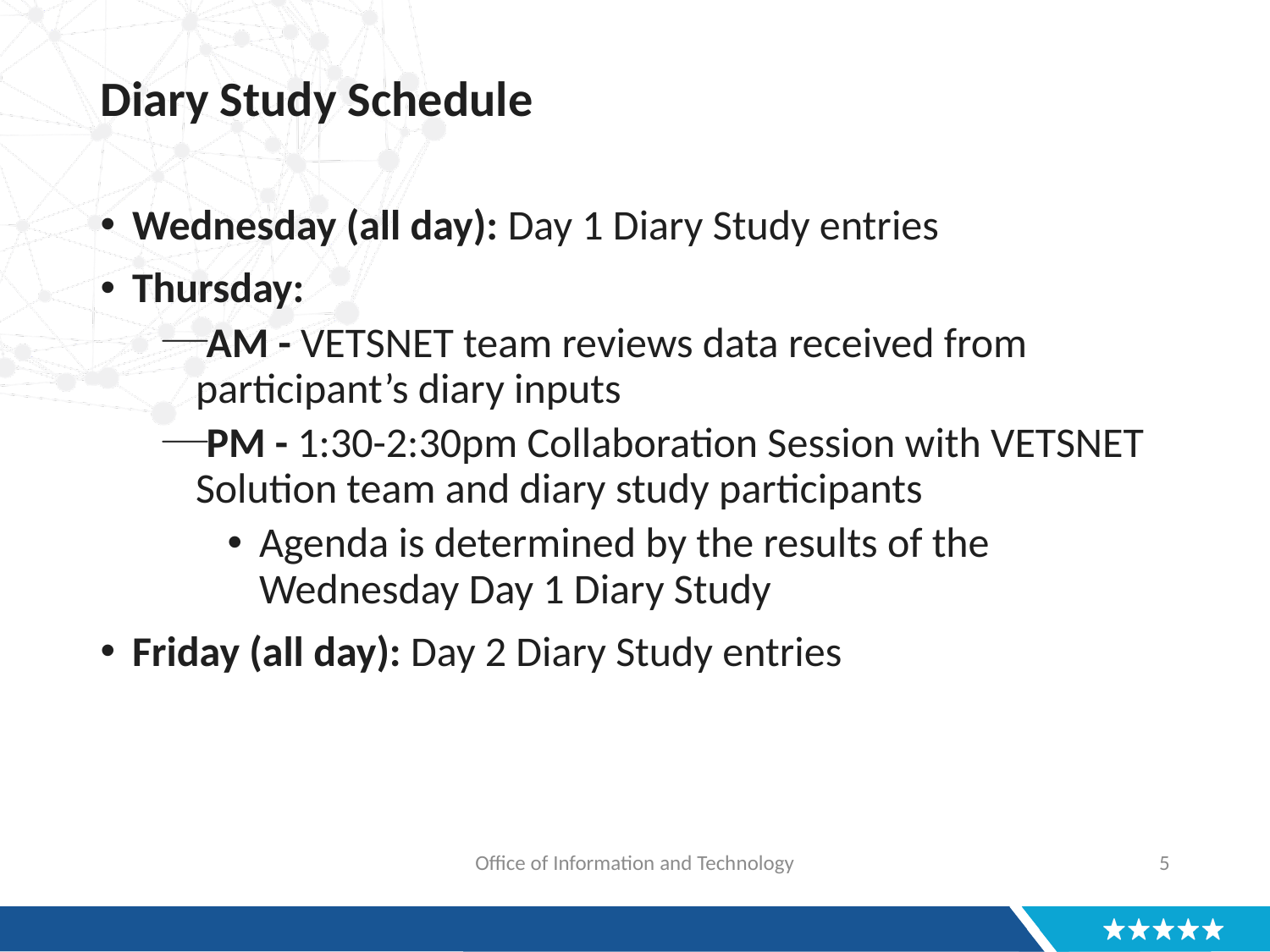

# Diary Study Schedule
Wednesday (all day): Day 1 Diary Study entries
Thursday:
AM - VETSNET team reviews data received from participant’s diary inputs
PM - 1:30-2:30pm Collaboration Session with VETSNET Solution team and diary study participants
Agenda is determined by the results of the Wednesday Day 1 Diary Study
Friday (all day): Day 2 Diary Study entries

Office of Information and Technology
5